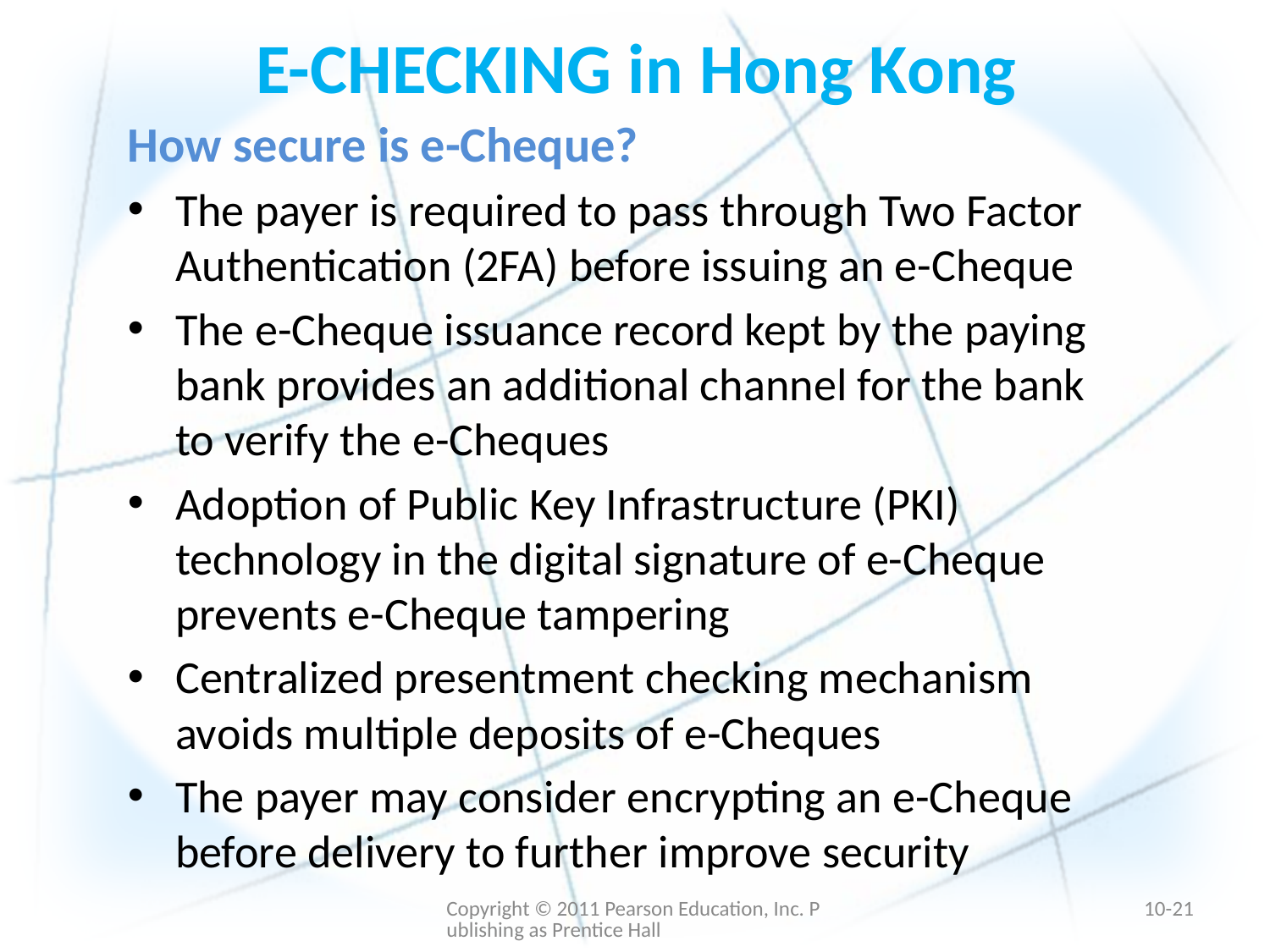

# E-CHECKING in Hong Kong
How secure is e-Cheque?
The payer is required to pass through Two Factor Authentication (2FA) before issuing an e-Cheque
The e-Cheque issuance record kept by the paying bank provides an additional channel for the bank to verify the e-Cheques
Adoption of Public Key Infrastructure (PKI) technology in the digital signature of e-Cheque prevents e-Cheque tampering
Centralized presentment checking mechanism avoids multiple deposits of e-Cheques
The payer may consider encrypting an e-Cheque before delivery to further improve security
Copyright © 2011 Pearson Education, Inc. Publishing as Prentice Hall
10-21